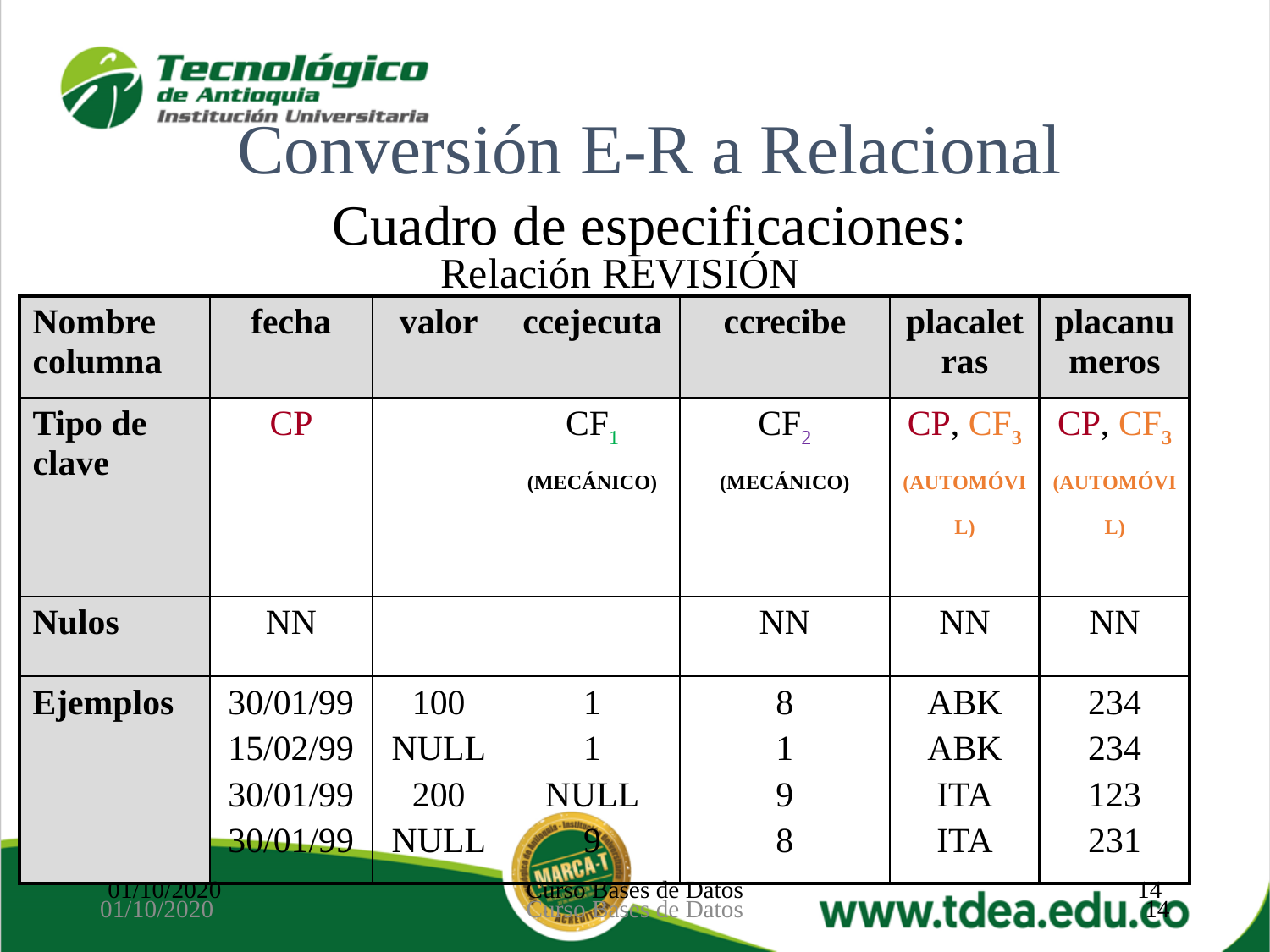

Conversión E-R a Relacional
Cuadro de especificaciones:
Relación REVISIÓN
| Nombre columna | fecha | valor | ccejecuta | ccrecibe | placaletras | placanumeros |
| --- | --- | --- | --- | --- | --- | --- |
| Tipo de clave | CP |  | CF1 (MECÁNICO) | CF2 (MECÁNICO) | CP, CF3 (AUTOMÓVIL) | CP, CF3 (AUTOMÓVIL) |
| Nulos | NN |  |  | NN | NN | NN |
| Ejemplos | 30/01/99 15/02/99 30/01/99 30/01/99 | 100 NULL 200 NULL | 1 1 NULL 9 | 8 1 9 8 | ABK ABK ITA ITA | 234 234 123 231 |
01/10/2020
Curso Bases de Datos
14
01/10/2020
Curso Bases de Datos
14